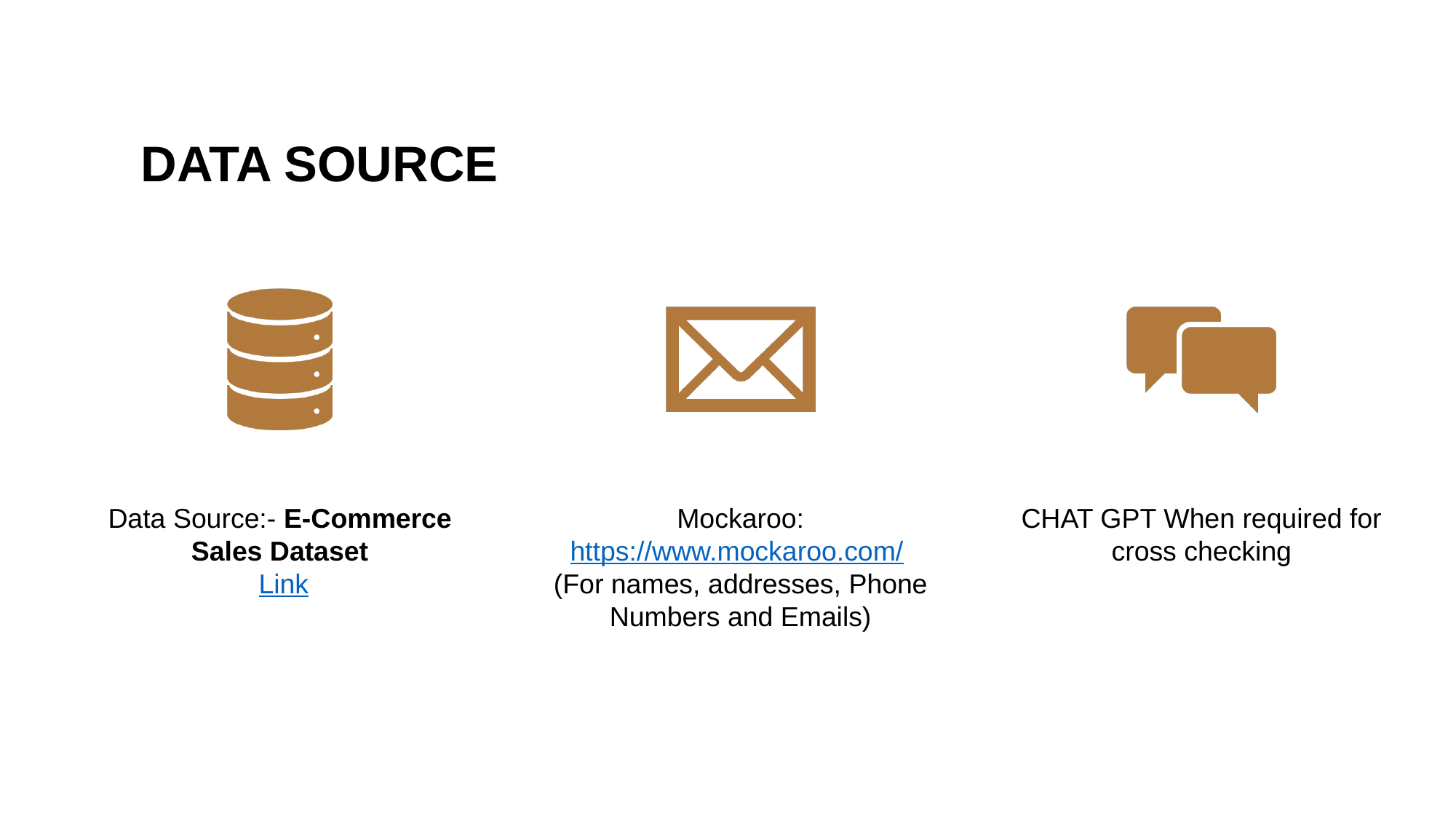

# DATA SOURCE
Data Source:- E-Commerce Sales Dataset
 Link
Mockaroo:
https://www.mockaroo.com/  (For names, addresses, Phone Numbers and Emails)
CHAT GPT When required for cross checking